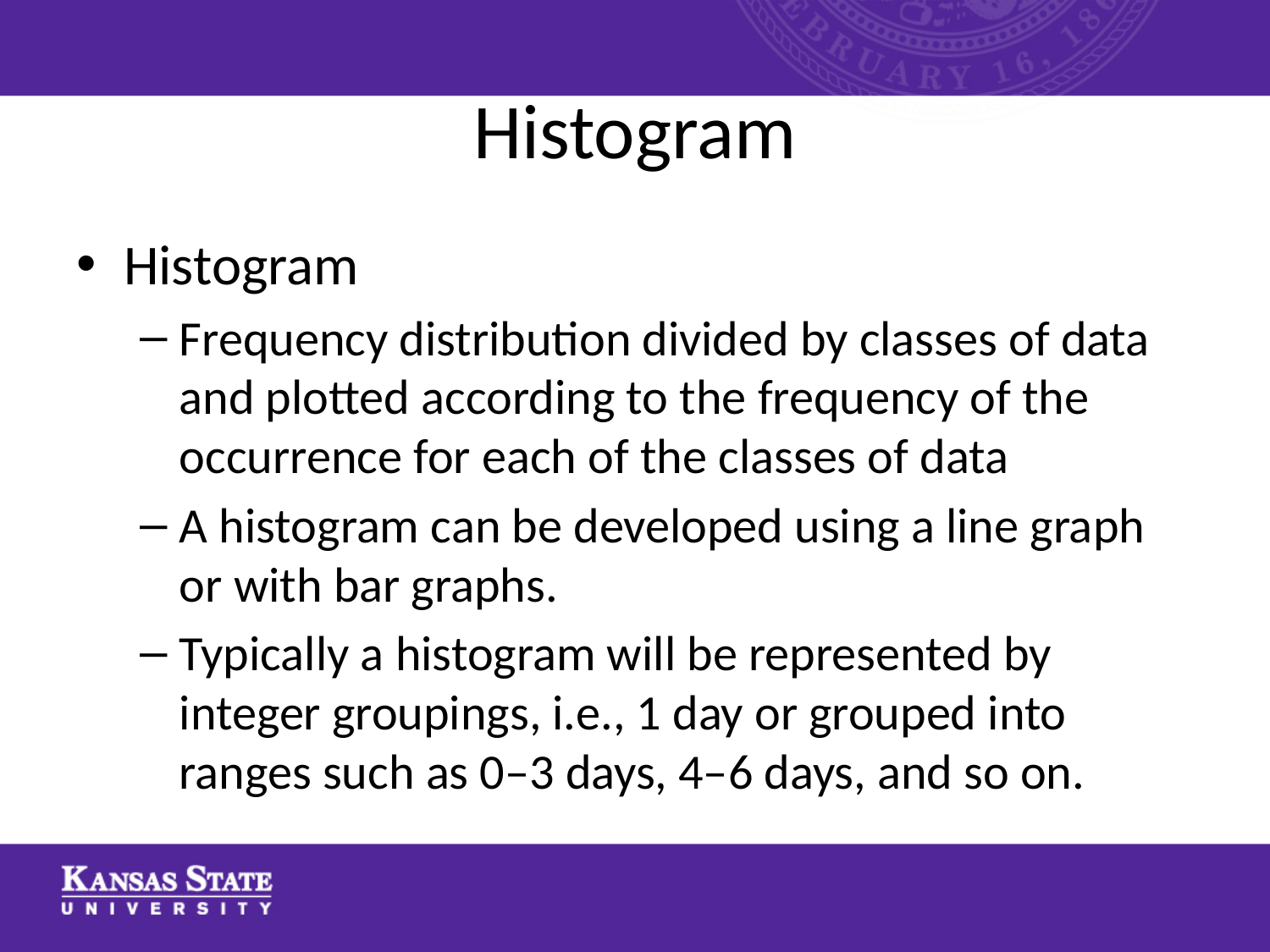

# Histogram
Histogram
Frequency distribution divided by classes of data and plotted according to the frequency of the occurrence for each of the classes of data
A histogram can be developed using a line graph or with bar graphs.
Typically a histogram will be represented by integer groupings, i.e., 1 day or grouped into ranges such as 0–3 days, 4–6 days, and so on.